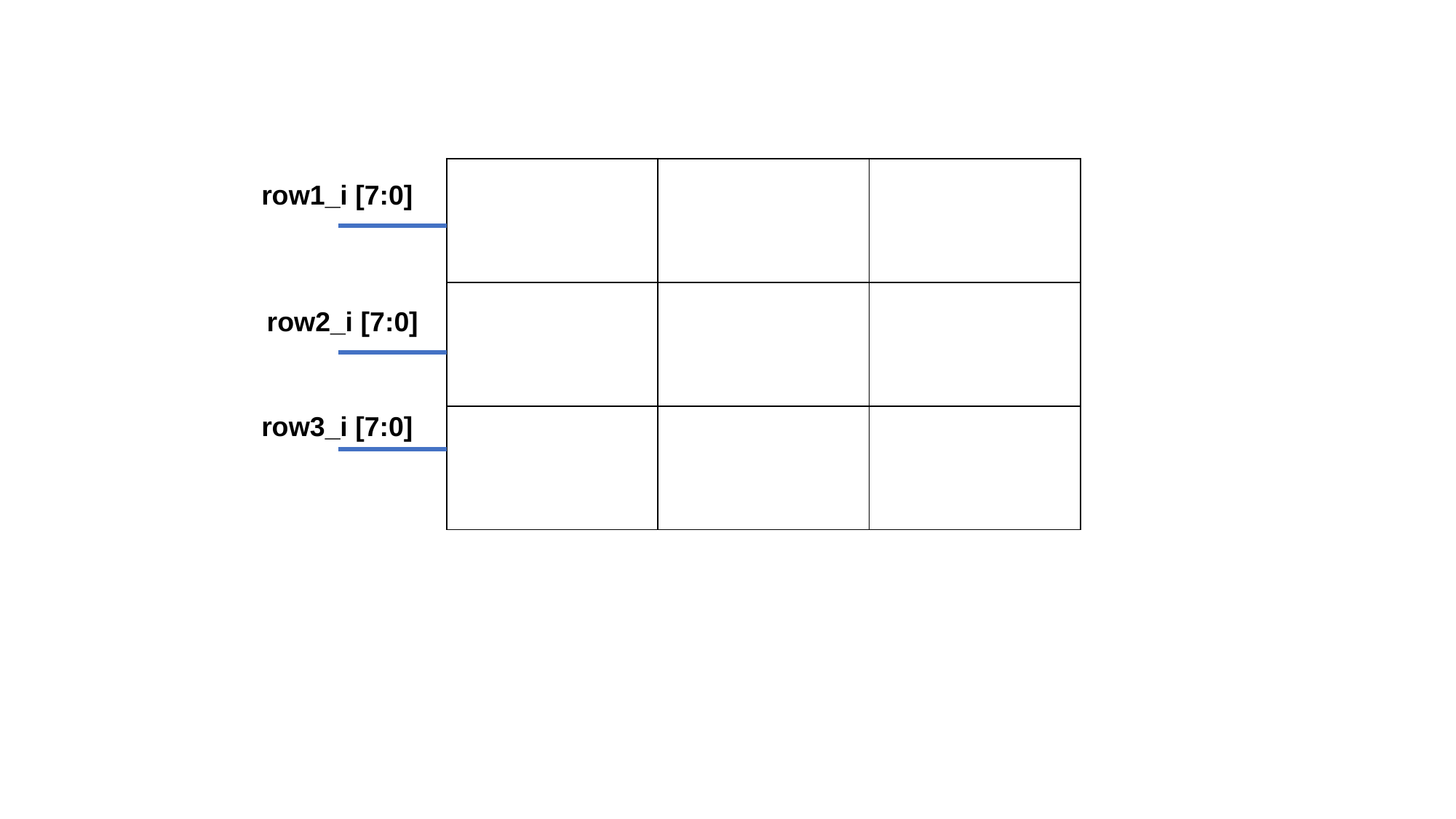

|  |  |  |
| --- | --- | --- |
|  |  |  |
|  |  |  |
row1_i [7:0]
row2_i [7:0]
row3_i [7:0]